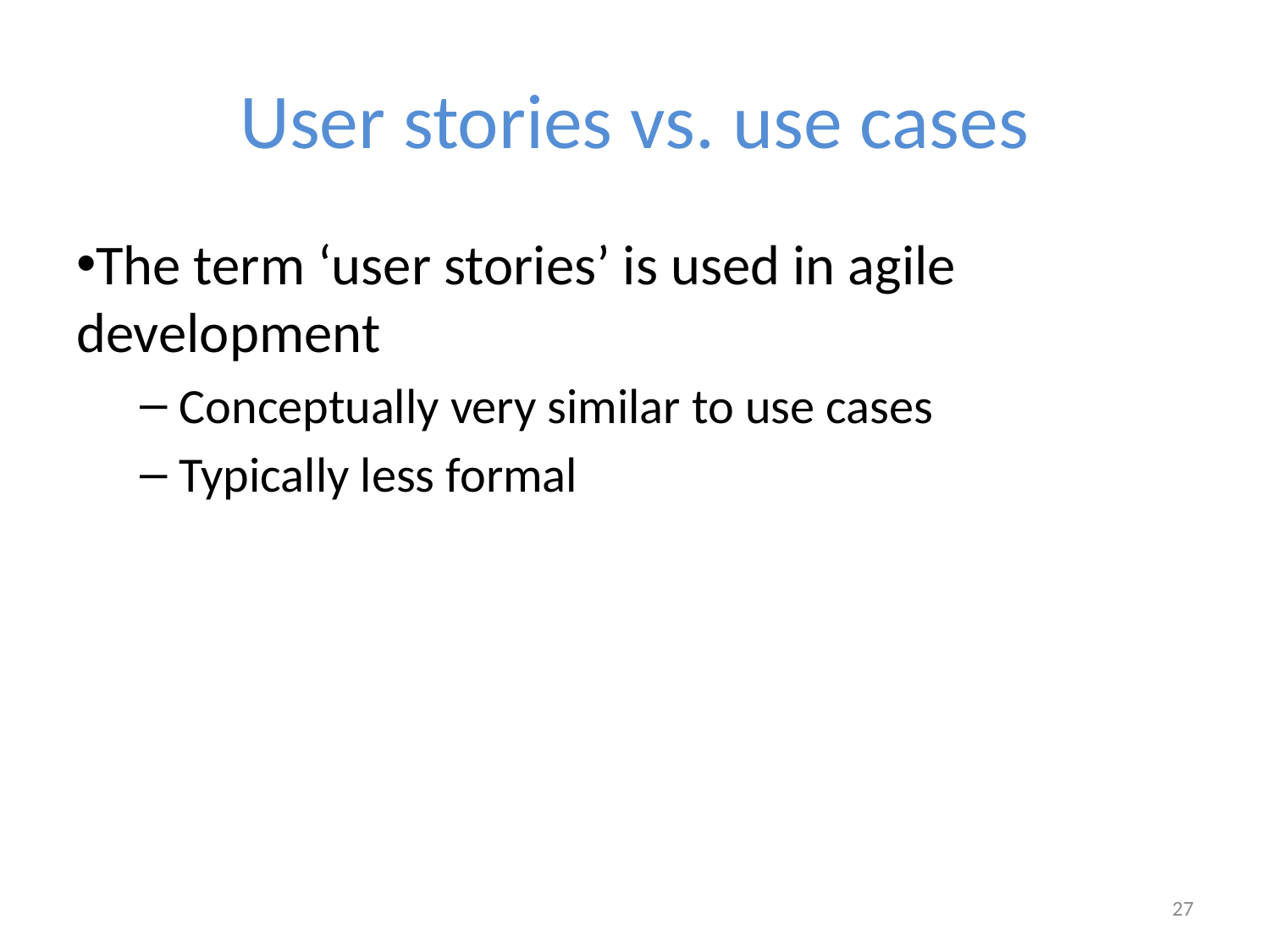

# User stories vs. use cases
The term ‘user stories’ is used in agile development
Conceptually very similar to use cases
Typically less formal
27